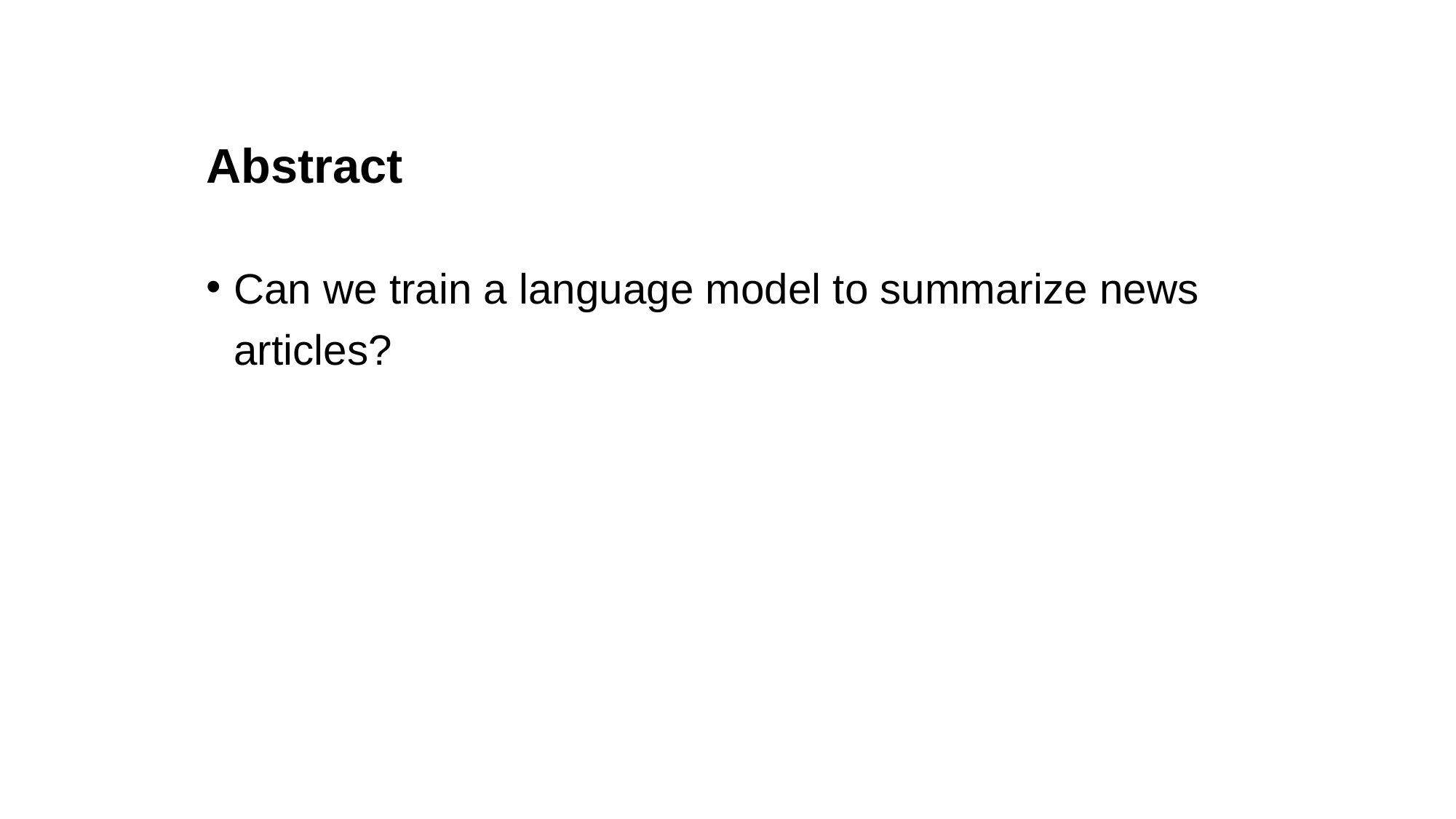

# Abstract
Can we train a language model to summarize news articles?